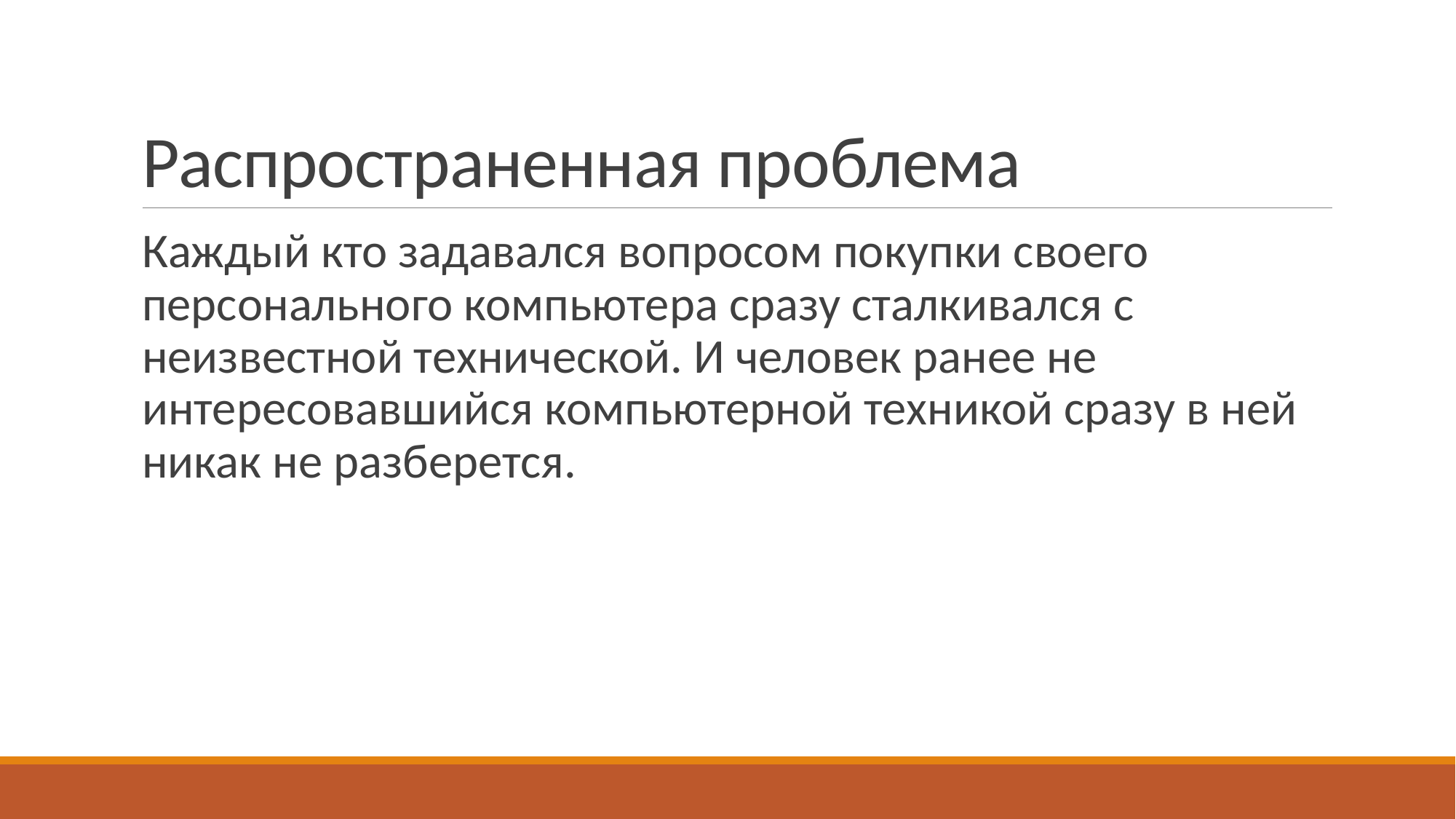

# Распространенная проблема
Каждый кто задавался вопросом покупки своего персонального компьютера сразу сталкивался с неизвестной технической. И человек ранее не интересовавшийся компьютерной техникой сразу в ней никак не разберется.